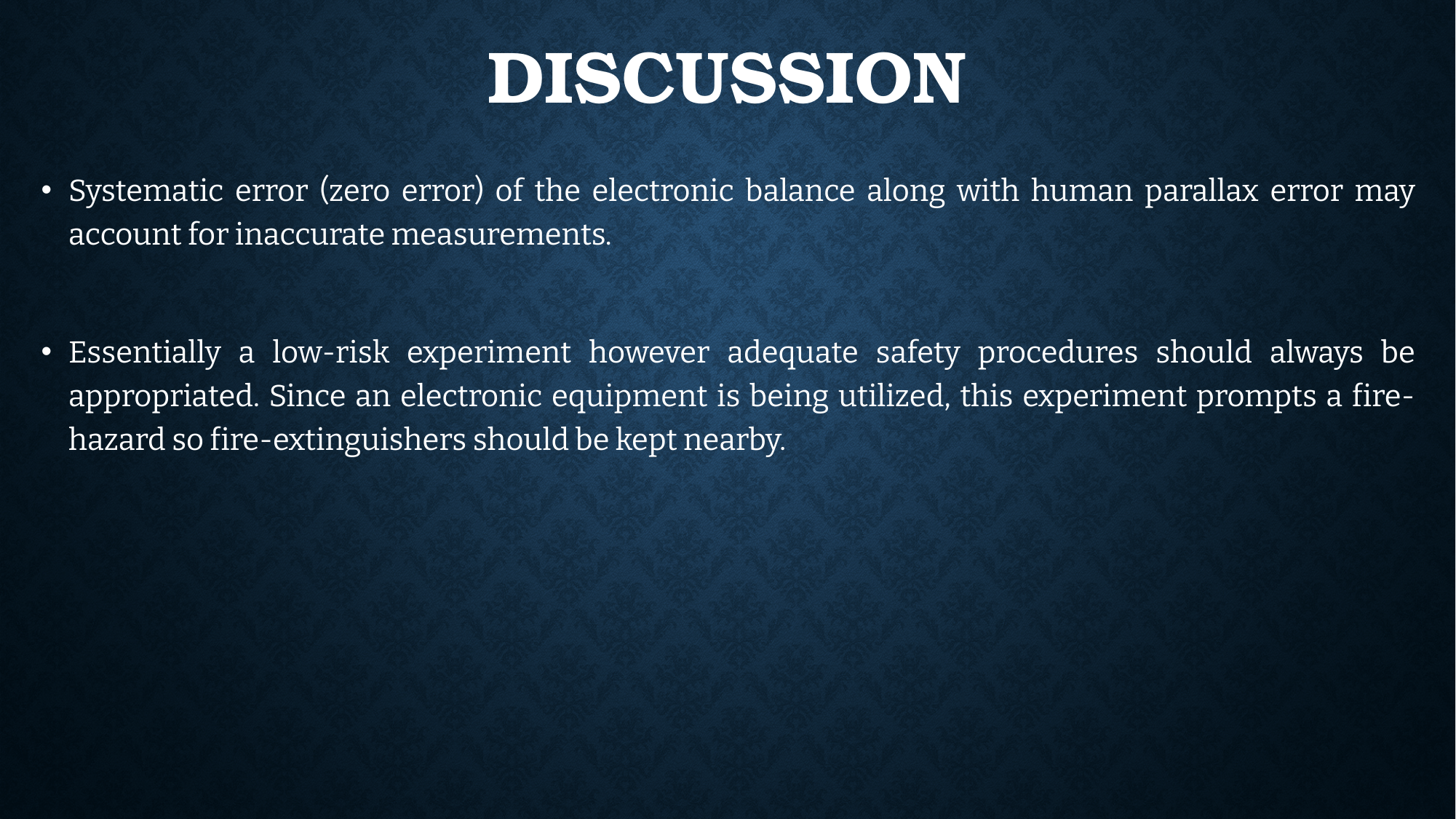

# Discussion
Systematic error (zero error) of the electronic balance along with human parallax error may account for inaccurate measurements.

Essentially a low-risk experiment however adequate safety procedures should always be appropriated. Since an electronic equipment is being utilized, this experiment prompts a fire-hazard so fire-extinguishers should be kept nearby.